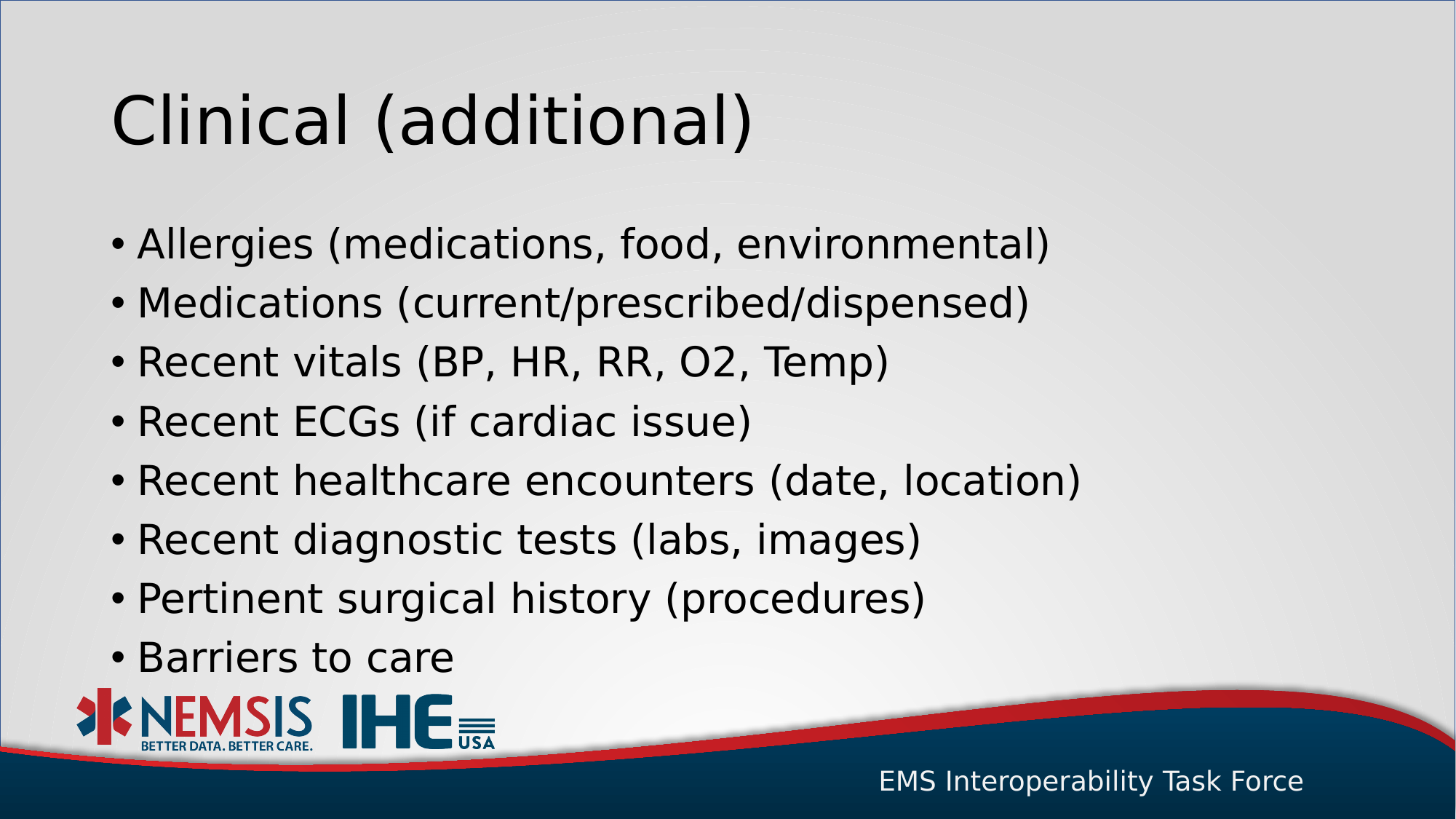

# Clinical (additional)
Allergies (medications, food, environmental)
Medications (current/prescribed/dispensed)
Recent vitals (BP, HR, RR, O2, Temp)
Recent ECGs (if cardiac issue)
Recent healthcare encounters (date, location)
Recent diagnostic tests (labs, images)
Pertinent surgical history (procedures)
Barriers to care